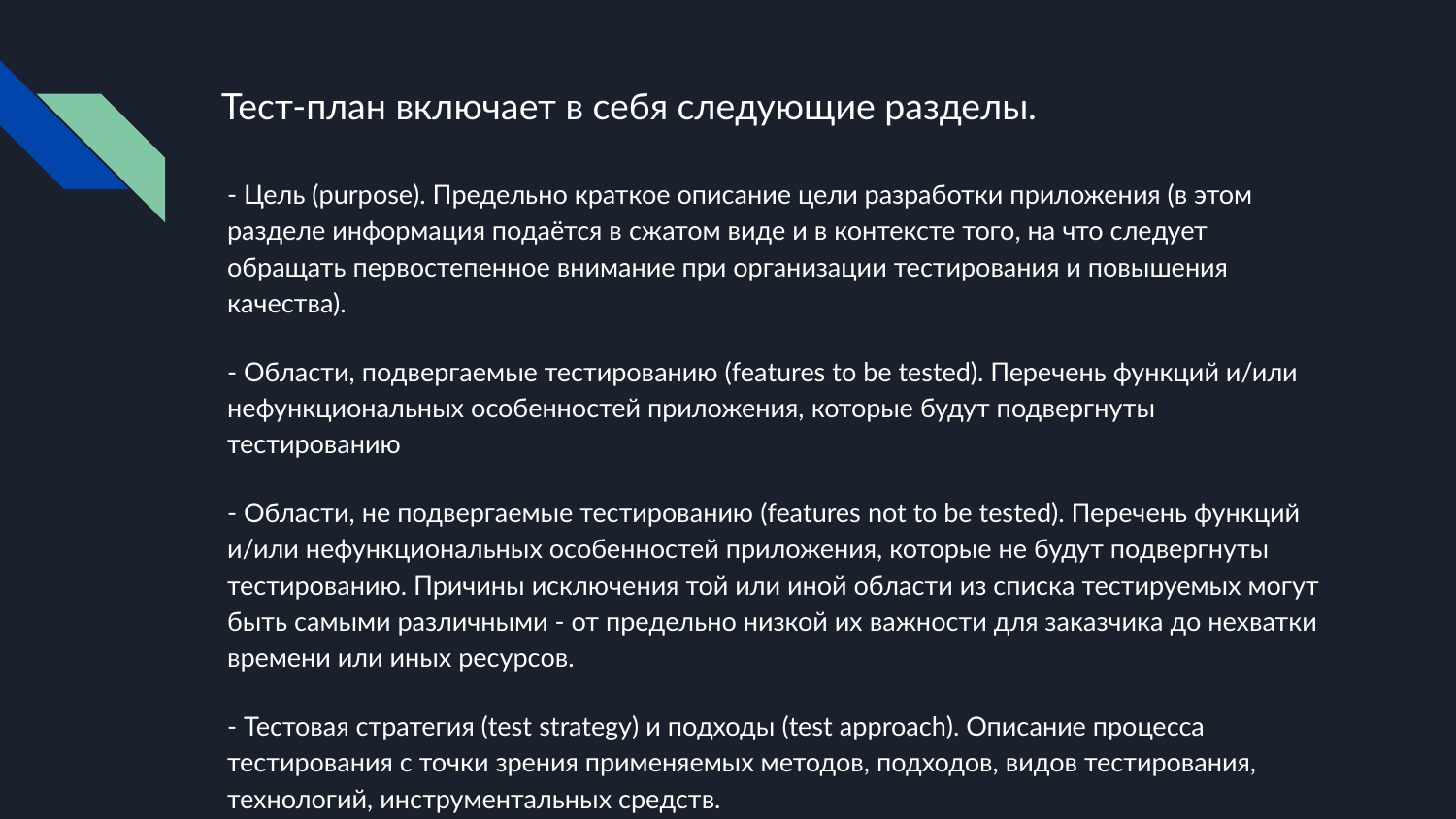

# Тест-план включает в себя следующие разделы.
- Цель (purpose). Предельно краткое описание цели разработки приложения (в этом разделе информация подаётся в сжатом виде и в контексте того, на что следует обращать первостепенное внимание при организации тестирования и повышения качества).
- Области, подвергаемые тестированию (features to be tested). Перечень функций и/или нефункциональных особенностей приложения, которые будут подвергнуты тестированию
- Области, не подвергаемые тестированию (features not to be tested). Перечень функций и/или нефункциональных особенностей приложения, которые не будут подвергнуты тестированию. Причины исключения той или иной области из списка тестируемых могут быть самыми различными - от предельно низкой их важности для заказчика до нехватки времени или иных ресурсов.
- Тестовая стратегия (test strategy) и подходы (test approach). Описание процесса тестирования с точки зрения применяемых методов, подходов, видов тестирования, технологий, инструментальных средств.